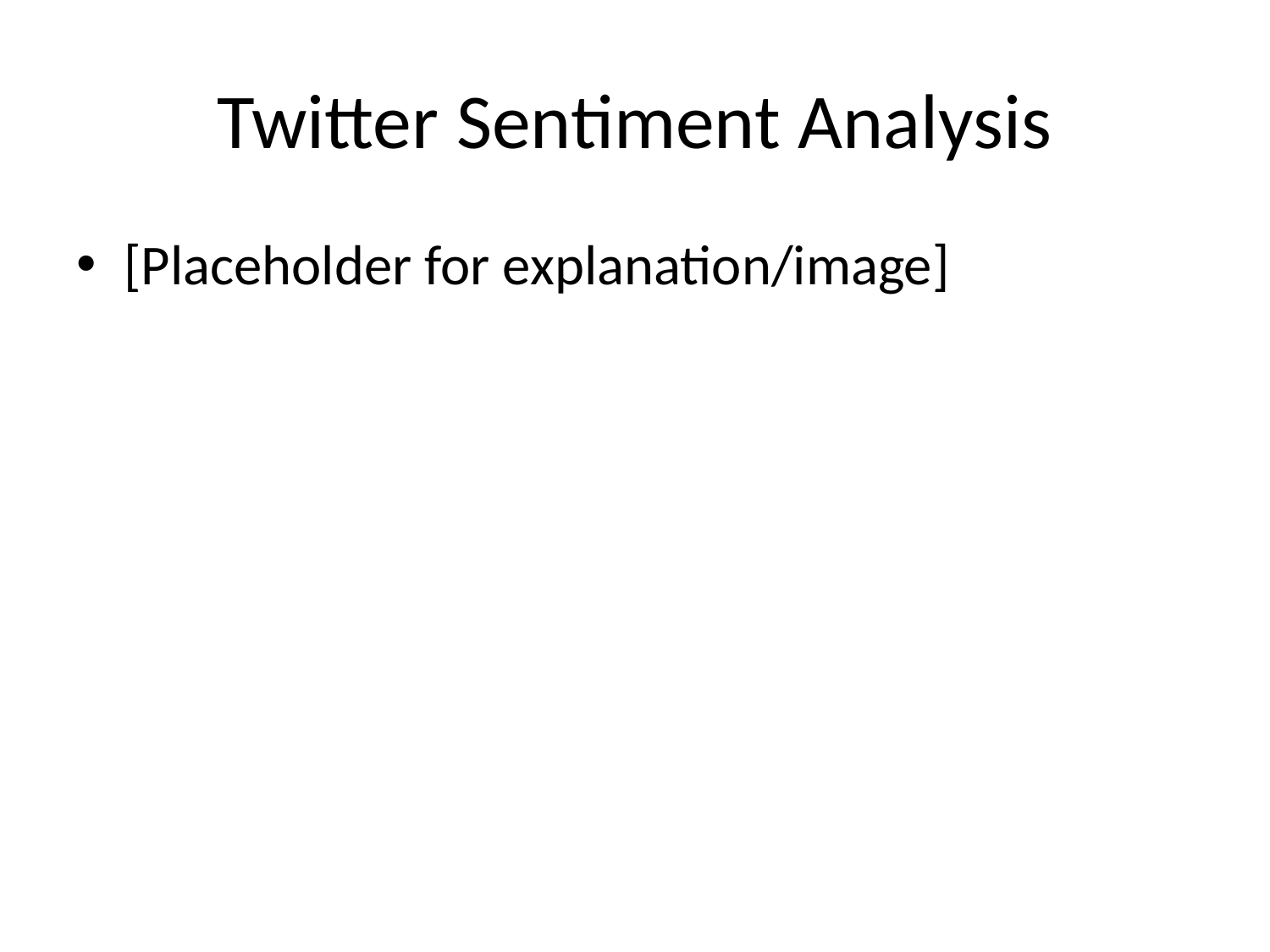

# Twitter Sentiment Analysis
[Placeholder for explanation/image]